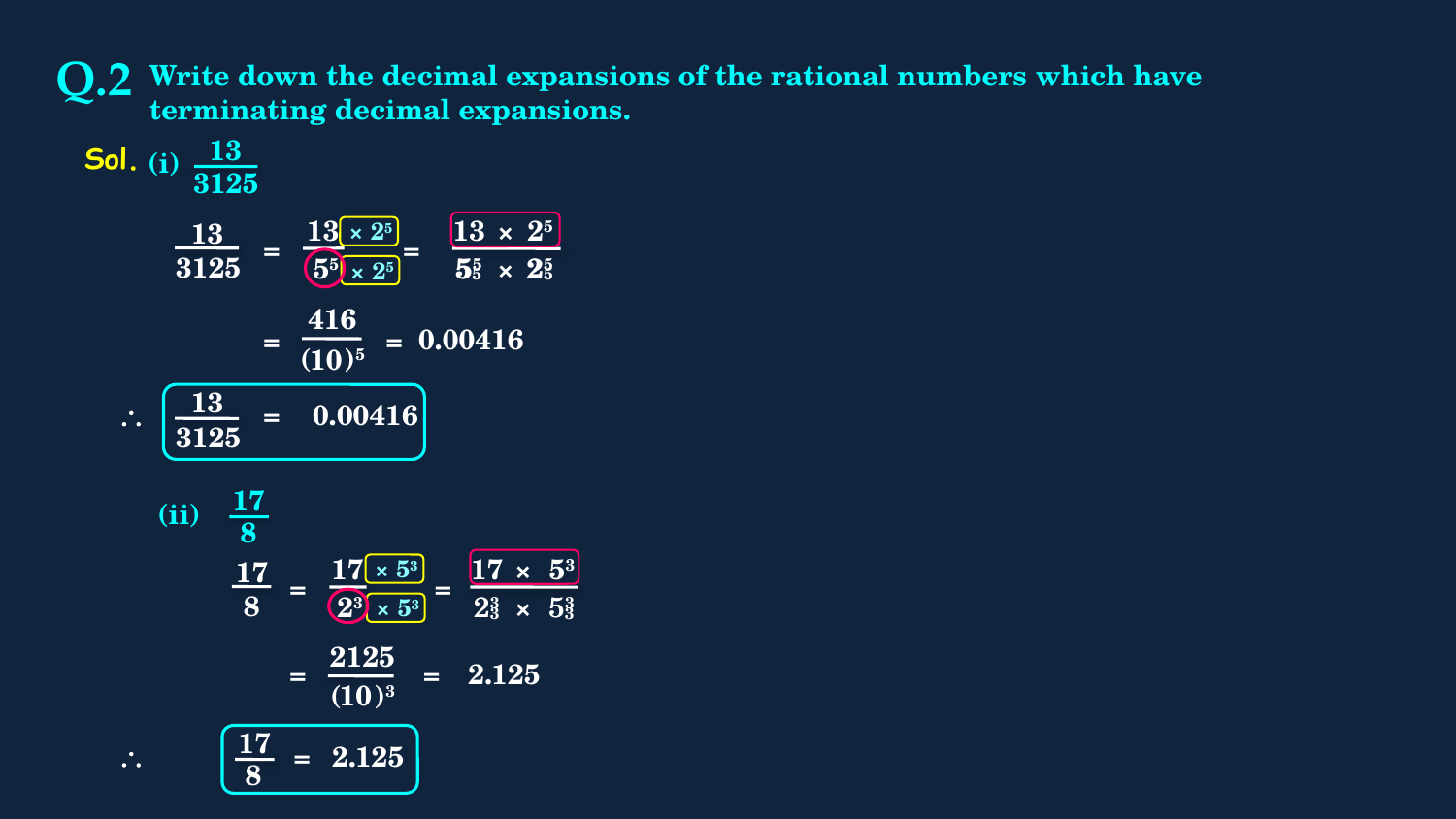

Q.2
Write down the decimal expansions of the rational numbers which have terminating decimal expansions.
13
3125
Sol.
(i)
13
13
×
25
13
3125

× 25

=
=
5
2
55
55
×
25

5
5
× 25

416
0.00416
=
=
(    )5
10
13
3125

∴
=
0.00416
17
8
(ii)
17
17
×
53
17
8

× 53

=
=
23
23
×
53
2
5

× 53

3
3
2125
2.125
=
=
(    )3
10
17
8

∴
=
2.125